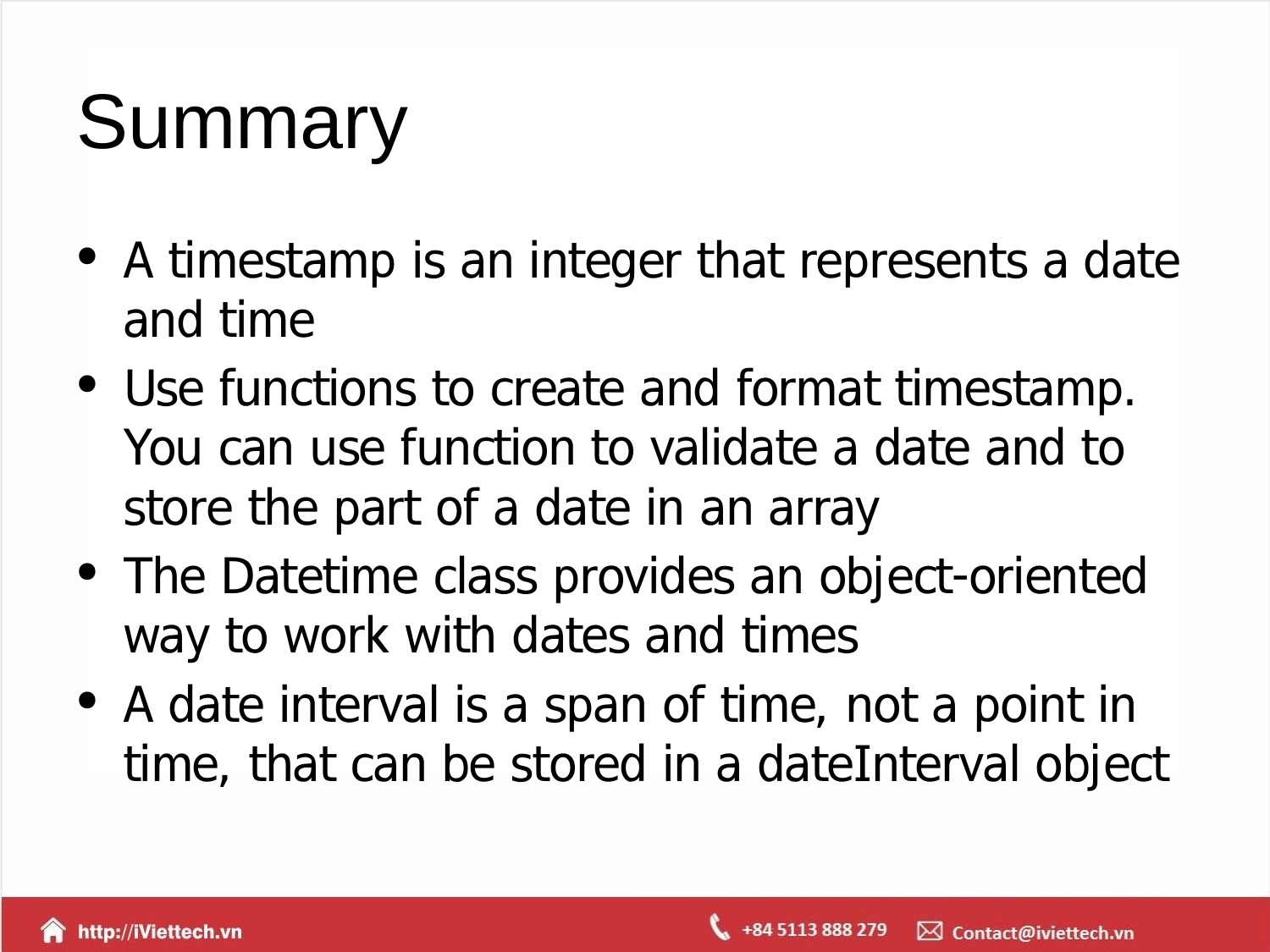

# Summary
A timestamp is an integer that represents a date and time
Use functions to create and format timestamp. You can use function to validate a date and to store the part of a date in an array
The Datetime class provides an object-oriented way to work with dates and times
A date interval is a span of time, not a point in time, that can be stored in a dateInterval object